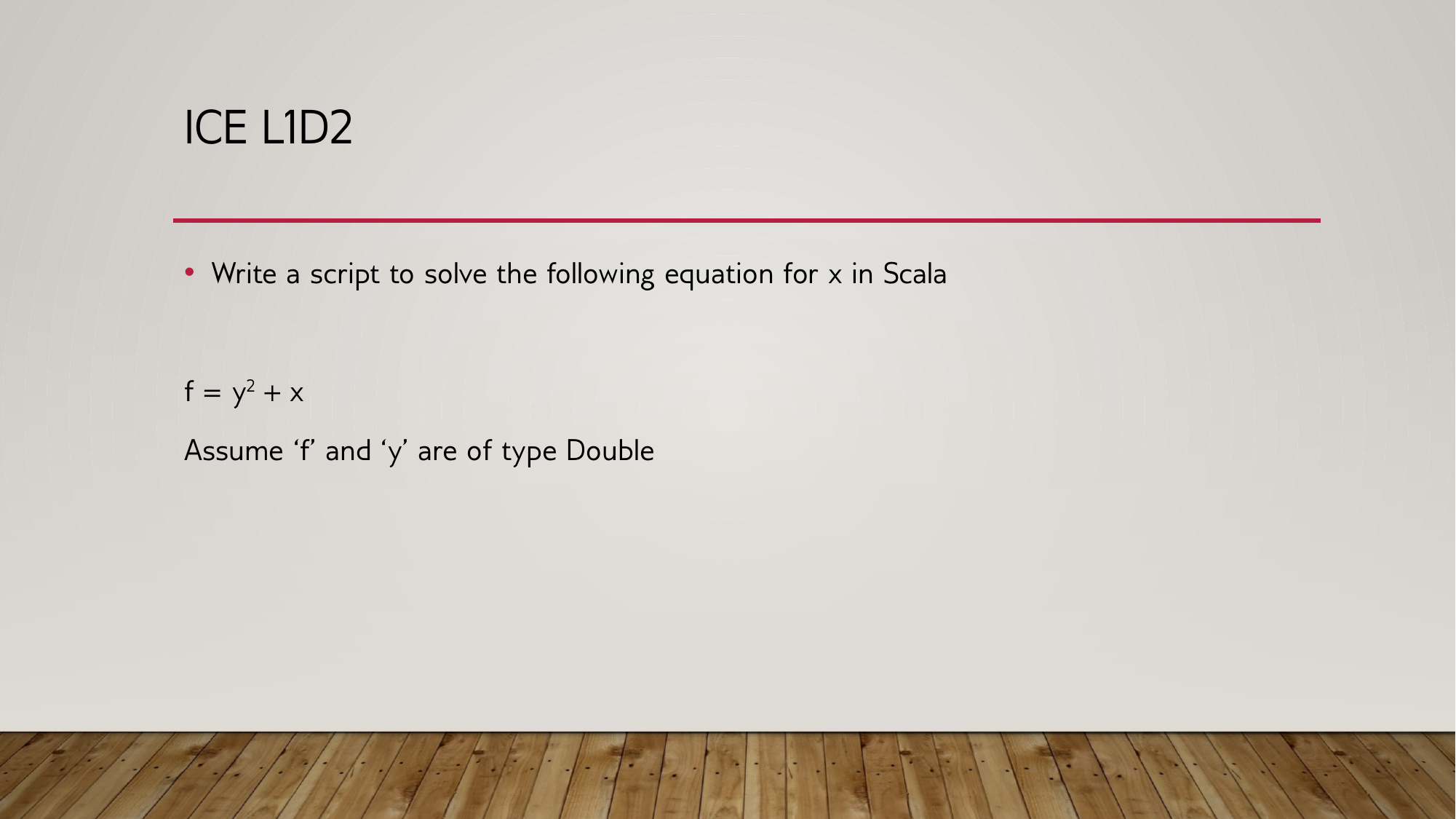

# ICE L1D2
Write a script to solve the following equation for x in Scala

f = y2 + x
Assume ‘f’ and ‘y’ are of type Double